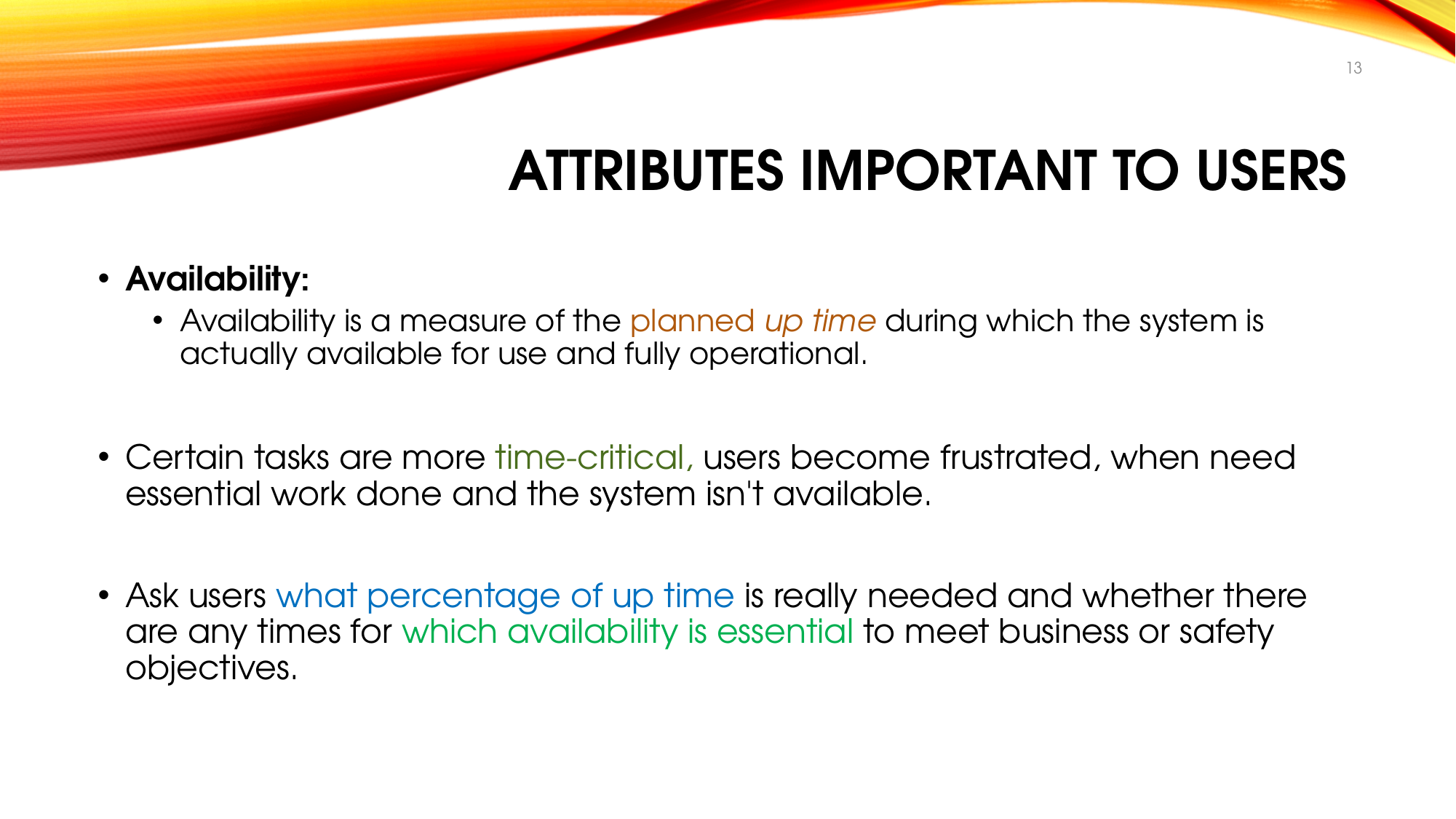

# Attributes Important to Users
13
Availability:
Availability is a measure of the planned up time during which the system is actually available for use and fully operational.

Certain tasks are more time-critical, users become frustrated, when need essential work done and the system isn't available.

Ask users what percentage of up time is really needed and whether there are any times for which availability is essential to meet business or safety objectives.